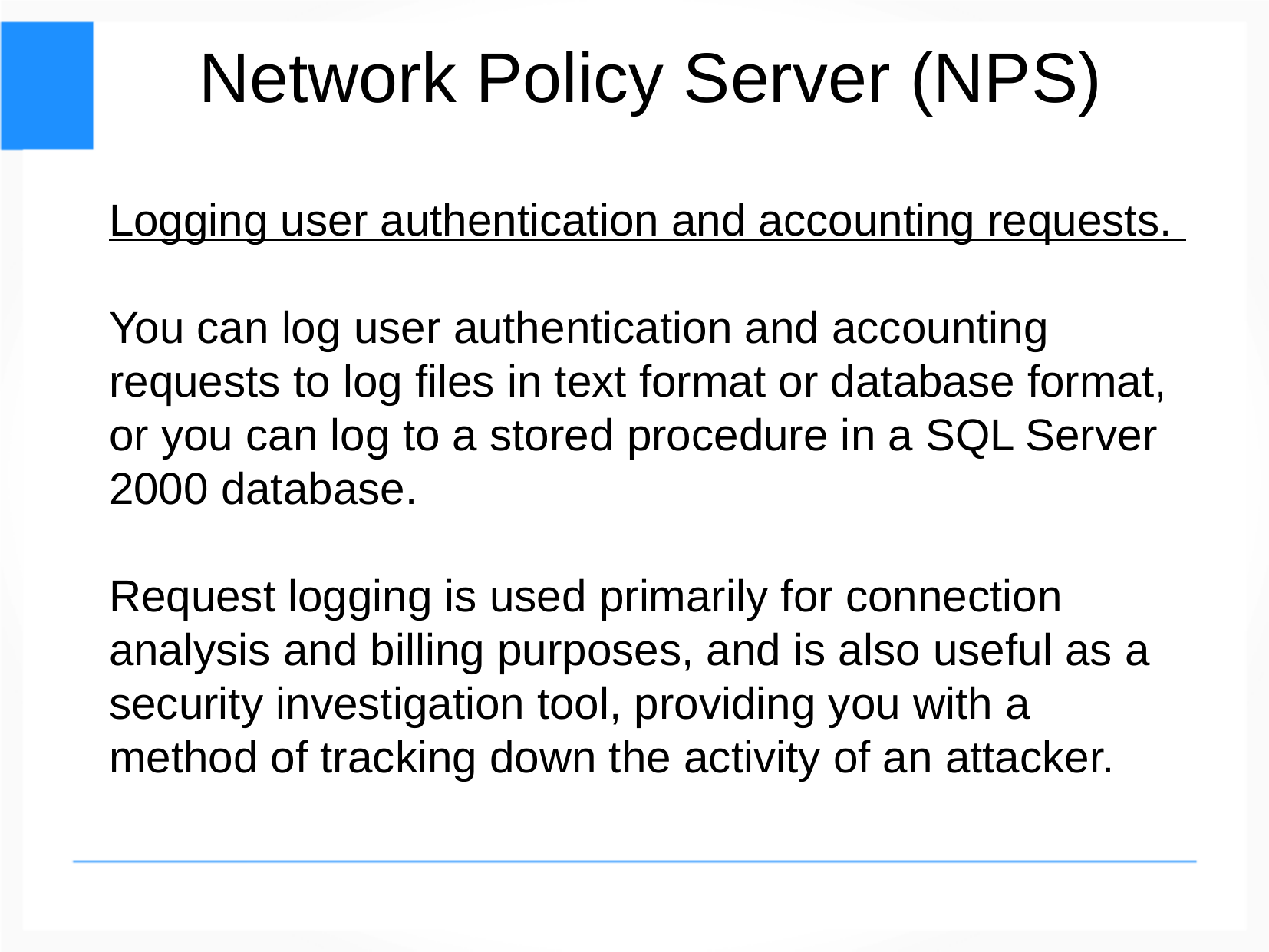

Network Policy Server (NPS)
Logging user authentication and accounting requests.

You can log user authentication and accounting requests to log files in text format or database format, or you can log to a stored procedure in a SQL Server 2000 database.

Request logging is used primarily for connection analysis and billing purposes, and is also useful as a security investigation tool, providing you with a method of tracking down the activity of an attacker.